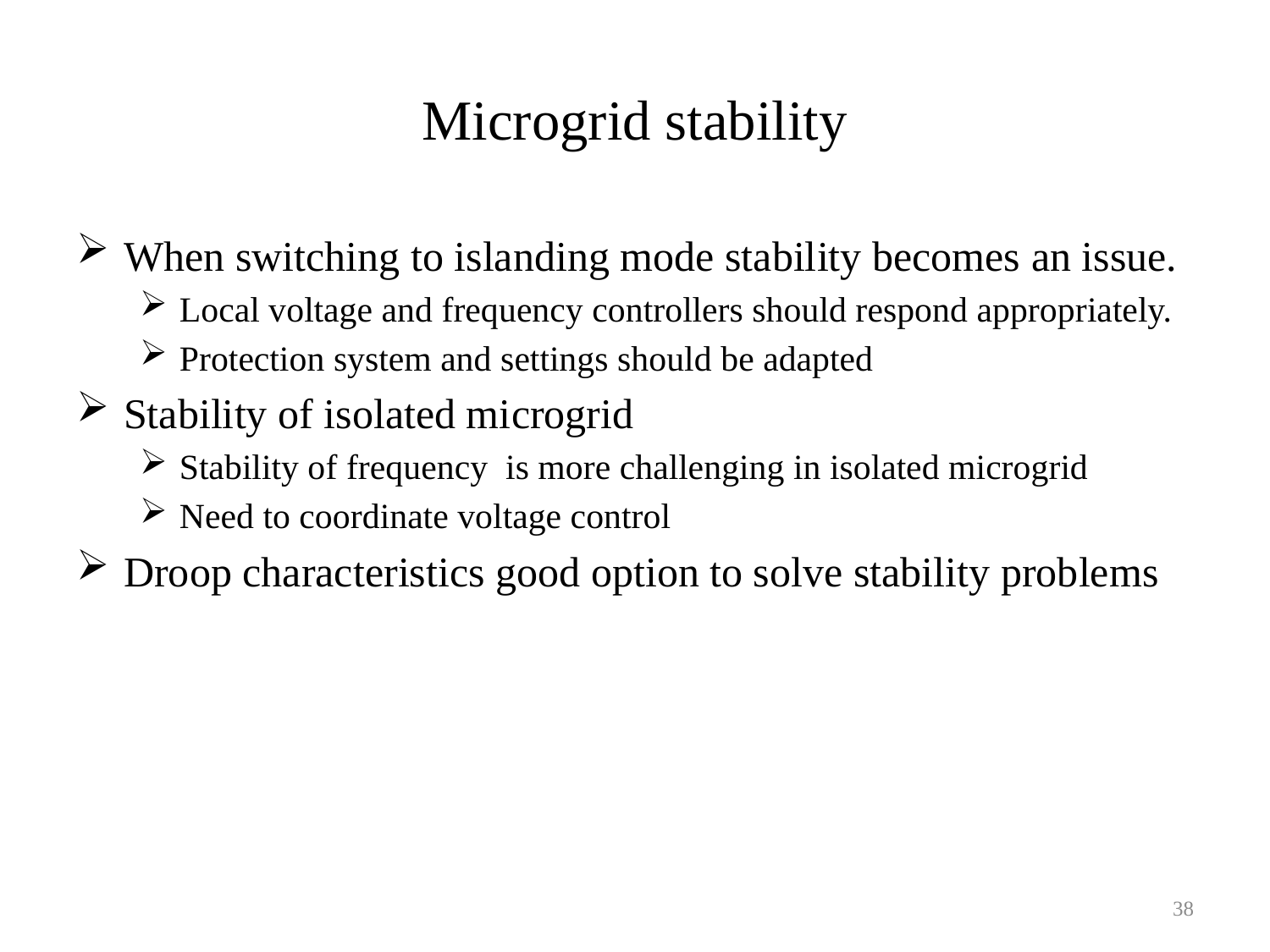

# Microgrid stability
When switching to islanding mode stability becomes an issue.
Local voltage and frequency controllers should respond appropriately.
Protection system and settings should be adapted
Stability of isolated microgrid
Stability of frequency  is more challenging in isolated microgrid
Need to coordinate voltage control
Droop characteristics good option to solve stability problems
38